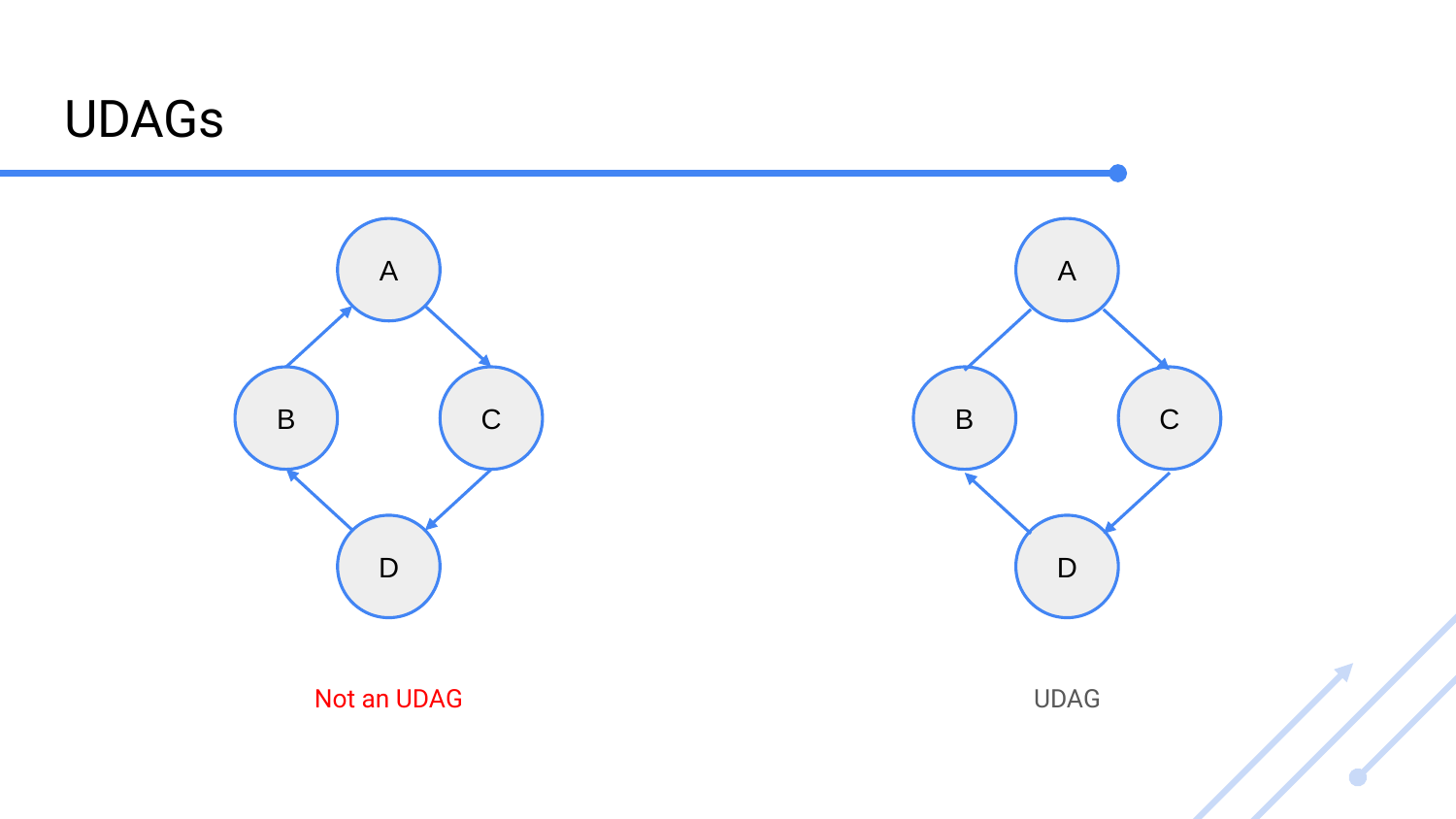

# UDAGs
A
A
B
C
B
C
D
D
Not an UDAG
UDAG